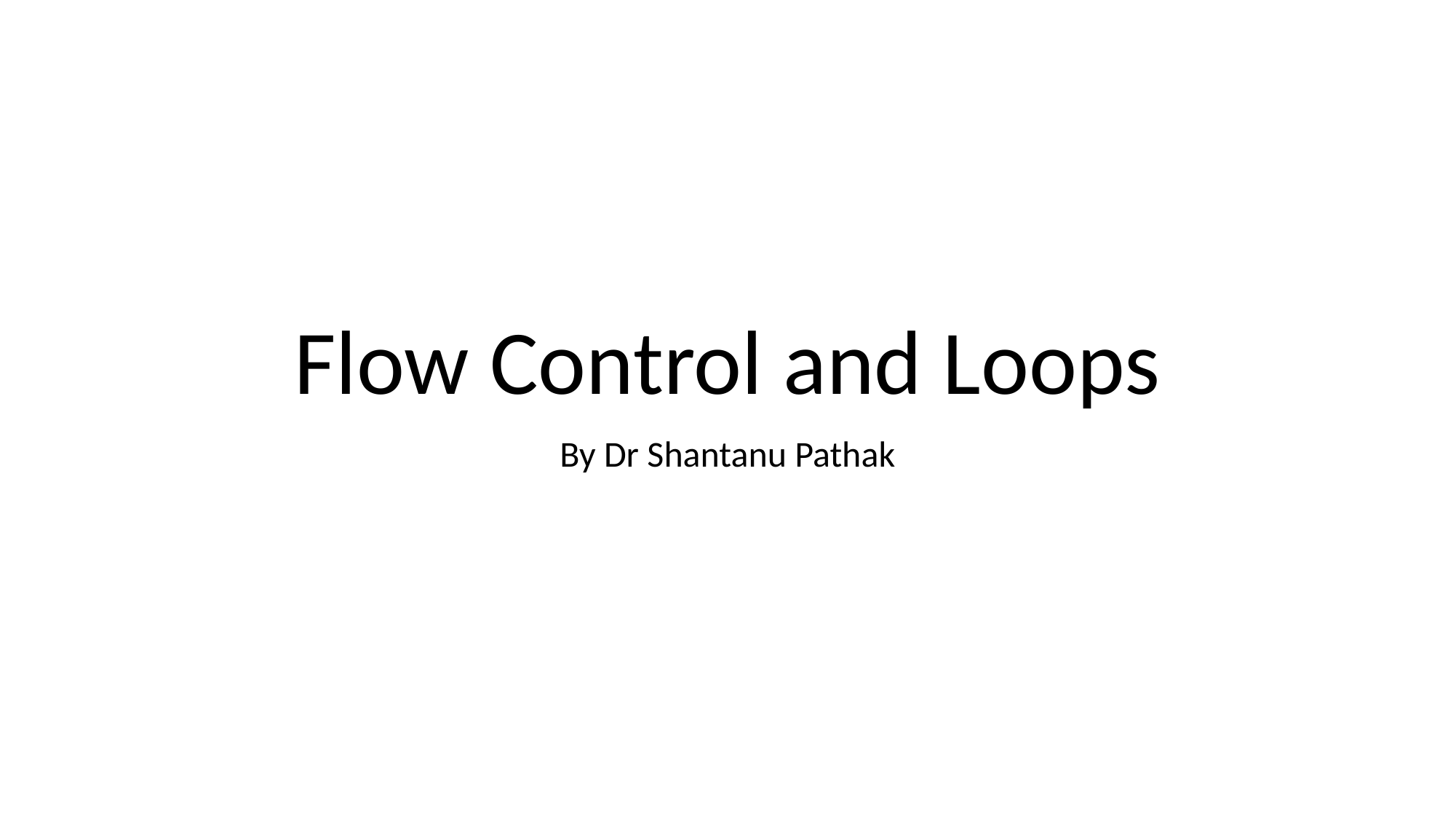

# Flow Control and Loops
By Dr Shantanu Pathak